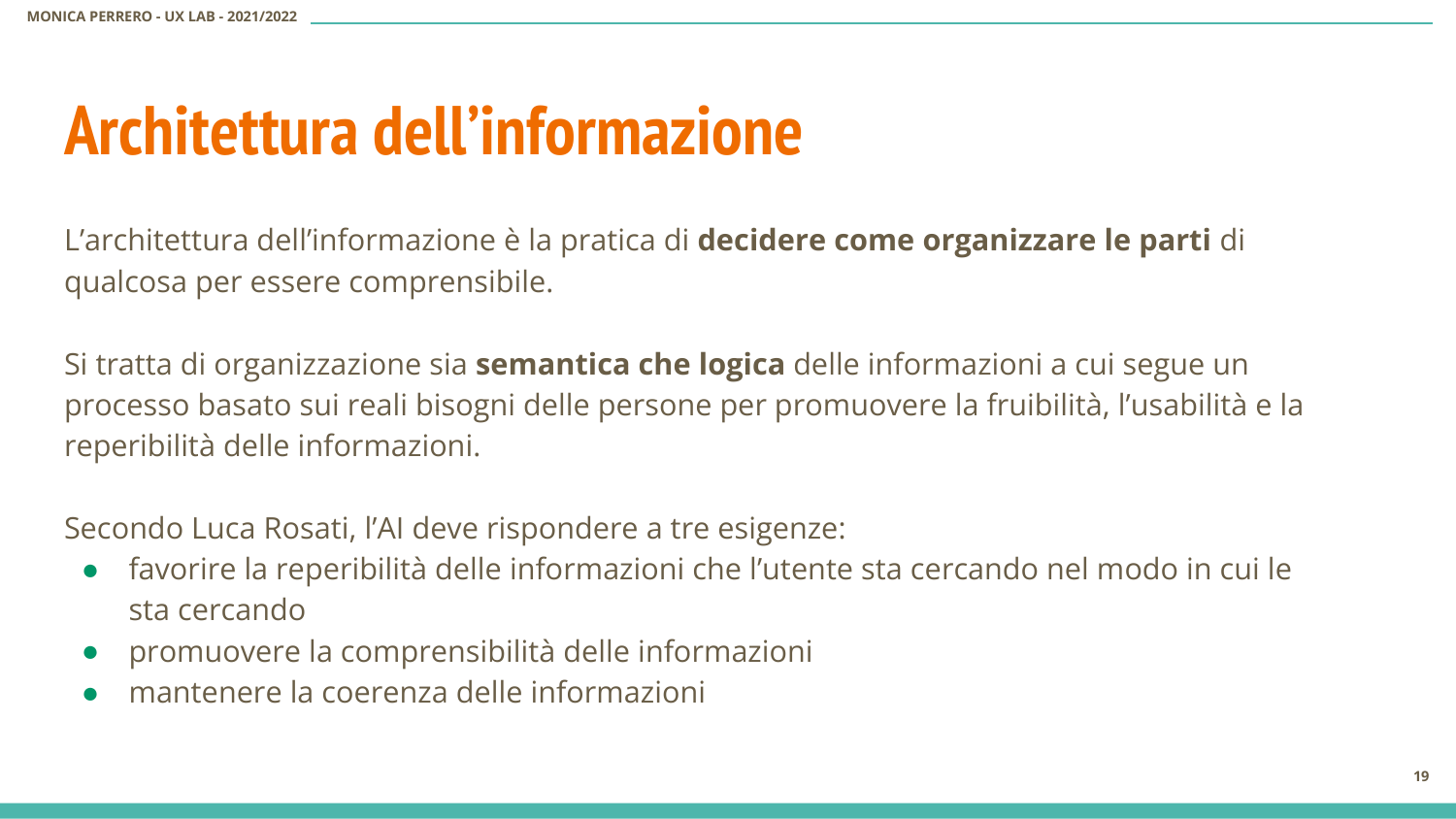

# Architettura dell’informazione

L’architettura dell’informazione è la pratica di decidere come organizzare le parti di qualcosa per essere comprensibile.

Si tratta di organizzazione sia semantica che logica delle informazioni a cui segue un processo basato sui reali bisogni delle persone per promuovere la fruibilità, l’usabilità e la reperibilità delle informazioni.

Secondo Luca Rosati, l’AI deve rispondere a tre esigenze:
favorire la reperibilità delle informazioni che l’utente sta cercando nel modo in cui le sta cercando
promuovere la comprensibilità delle informazioni
mantenere la coerenza delle informazioni
19